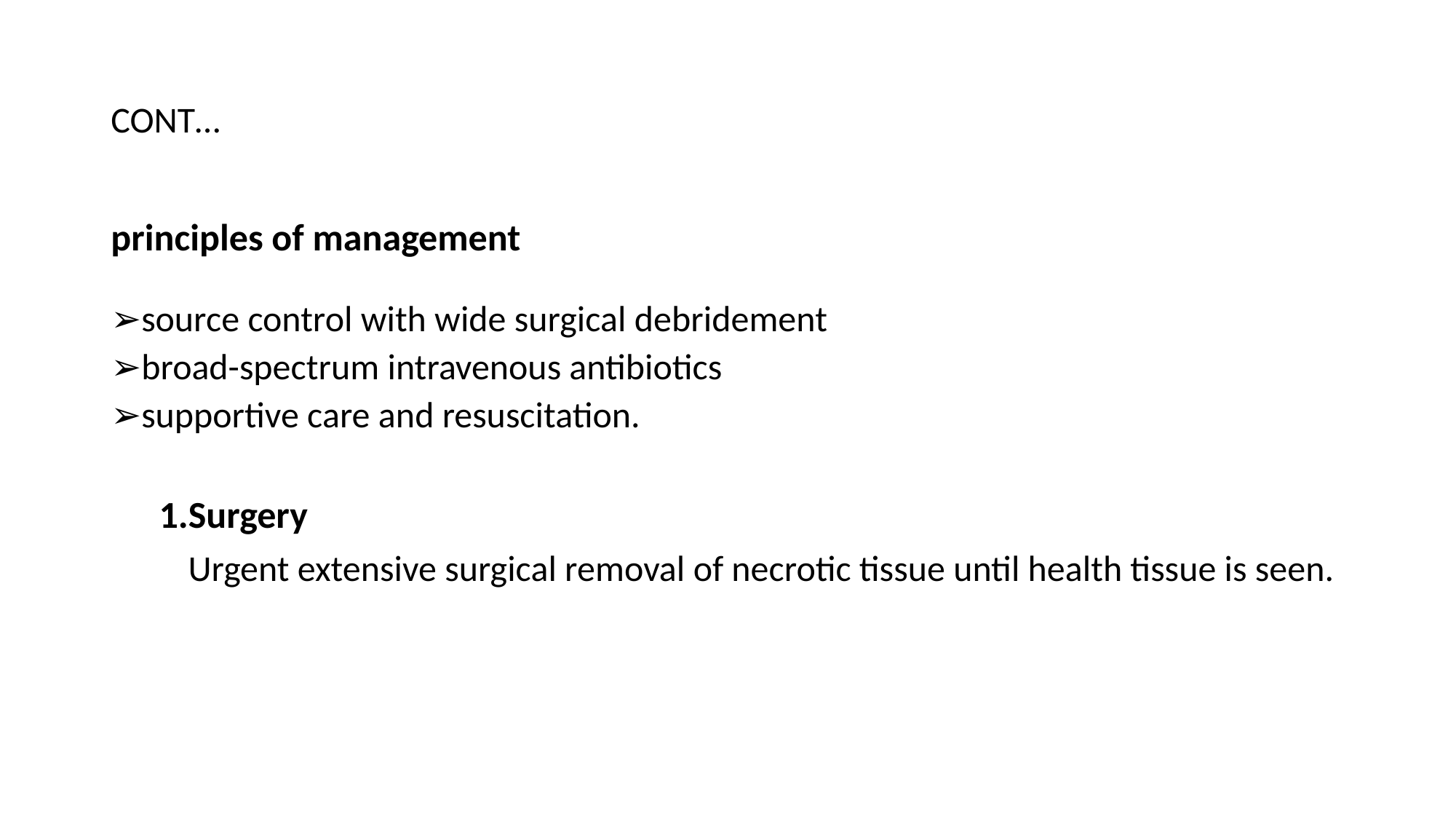

# CONT…
principles of management

➢source control with wide surgical debridement
➢broad-spectrum intravenous antibiotics
➢supportive care and resuscitation.

     1.Surgery
        Urgent extensive surgical removal of necrotic tissue until health tissue is seen.